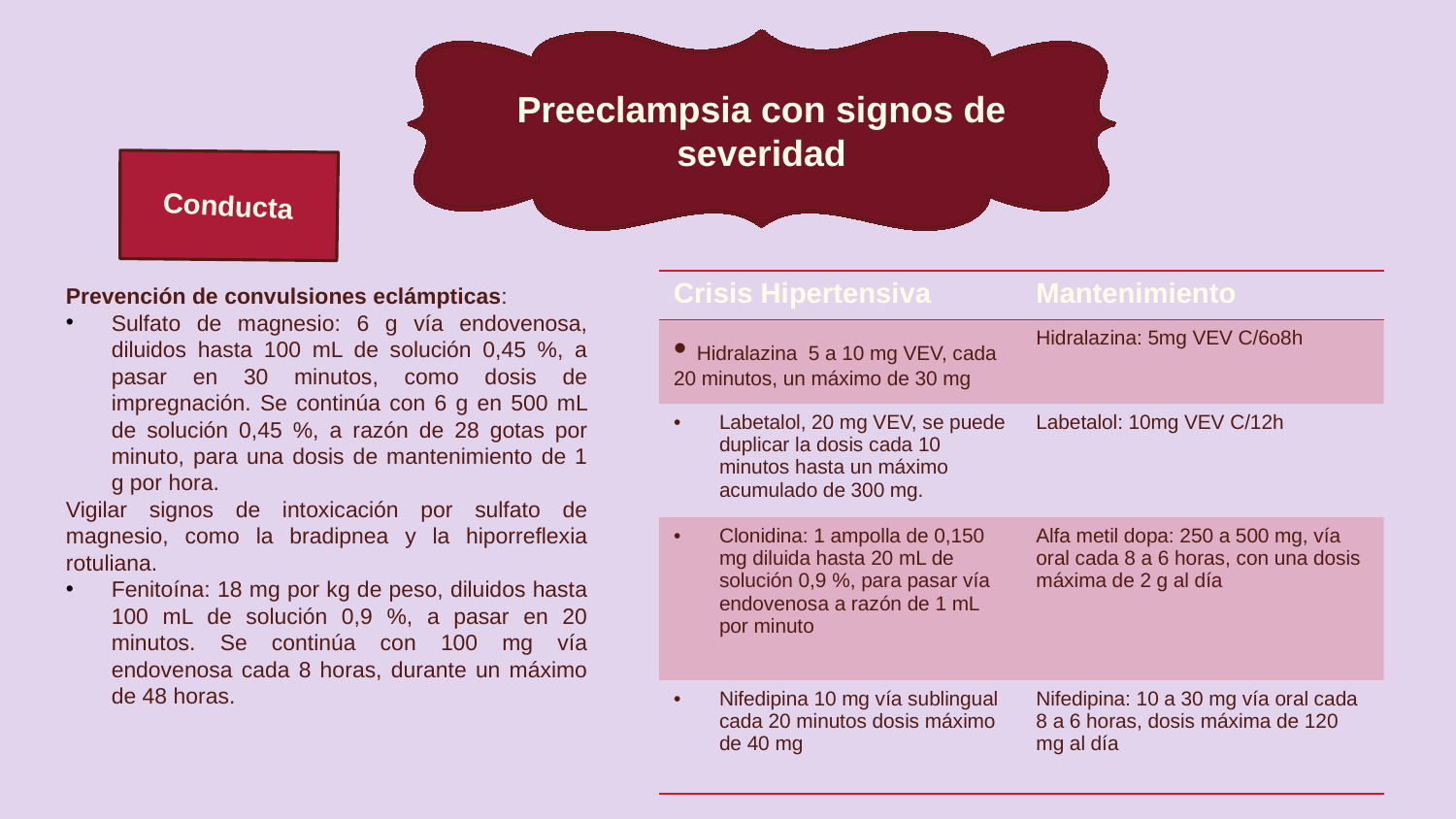

Preeclampsia con signos de severidad

Conducta
| Crisis Hipertensiva | Mantenimiento |
| --- | --- |
| • Hidralazina 5 a 10 mg VEV, cada 20 minutos, un máximo de 30 mg | Hidralazina: 5mg VEV C/6o8h |
| Labetalol, 20 mg VEV, se puede duplicar la dosis cada 10 minutos hasta un máximo acumulado de 300 mg. | Labetalol: 10mg VEV C/12h |
| Clonidina: 1 ampolla de 0,150 mg diluida hasta 20 mL de solución 0,9 %, para pasar vía endovenosa a razón de 1 mL por minuto | Alfa metil dopa: 250 a 500 mg, vía oral cada 8 a 6 horas, con una dosis máxima de 2 g al día |
| Nifedipina 10 mg vía sublingual cada 20 minutos dosis máximo de 40 mg | Nifedipina: 10 a 30 mg vía oral cada 8 a 6 horas, dosis máxima de 120 mg al día |
Prevención de convulsiones eclámpticas:
Sulfato de magnesio: 6 g vía endovenosa, diluidos hasta 100 mL de solución 0,45 %, a pasar en 30 minutos, como dosis de impregnación. Se continúa con 6 g en 500 mL de solución 0,45 %, a razón de 28 gotas por minuto, para una dosis de mantenimiento de 1 g por hora.
Vigilar signos de intoxicación por sulfato de magnesio, como la bradipnea y la hiporreflexia rotuliana.
Fenitoína: 18 mg por kg de peso, diluidos hasta 100 mL de solución 0,9 %, a pasar en 20 minutos. Se continúa con 100 mg vía endovenosa cada 8 horas, durante un máximo de 48 horas.